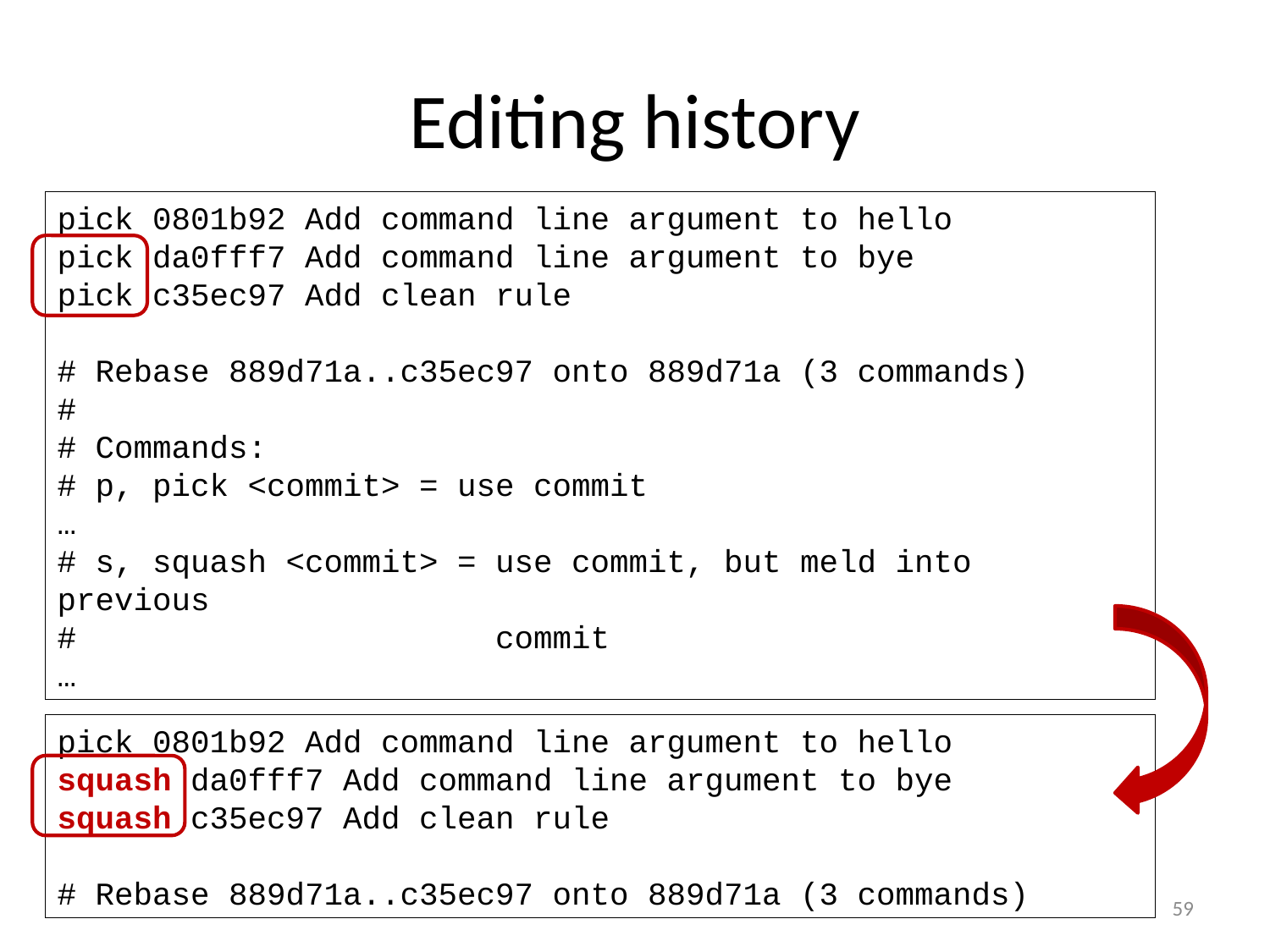

# Editing history
pick 0801b92 Add command line argument to hello
pick da0fff7 Add command line argument to bye
pick c35ec97 Add clean rule

# Rebase 889d71a..c35ec97 onto 889d71a (3 commands)
#
# Commands:
# p, pick <commit> = use commit
…
# s, squash <commit> = use commit, but meld into previous
#                      commit
…

pick 0801b92 Add command line argument to hello
squash da0fff7 Add command line argument to bye
squash c35ec97 Add clean rule

# Rebase 889d71a..c35ec97 onto 889d71a (3 commands)

59